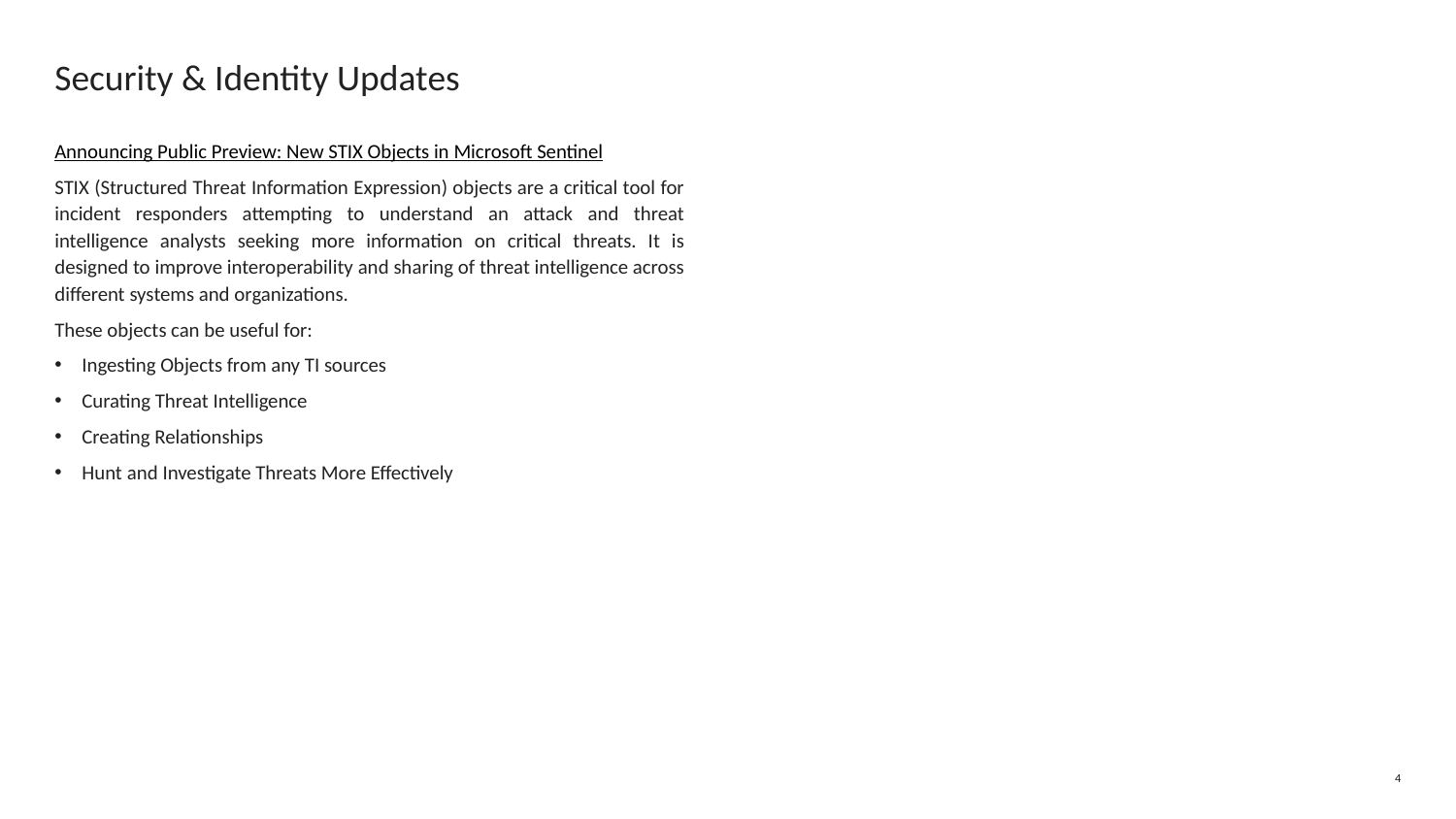

# Security & Identity Updates
Announcing Public Preview: New STIX Objects in Microsoft Sentinel
STIX (Structured Threat Information Expression) objects are a critical tool for incident responders attempting to understand an attack and threat intelligence analysts seeking more information on critical threats. It is designed to improve interoperability and sharing of threat intelligence across different systems and organizations.
These objects can be useful for:
Ingesting Objects from any TI sources
Curating Threat Intelligence
Creating Relationships
Hunt and Investigate Threats More Effectively